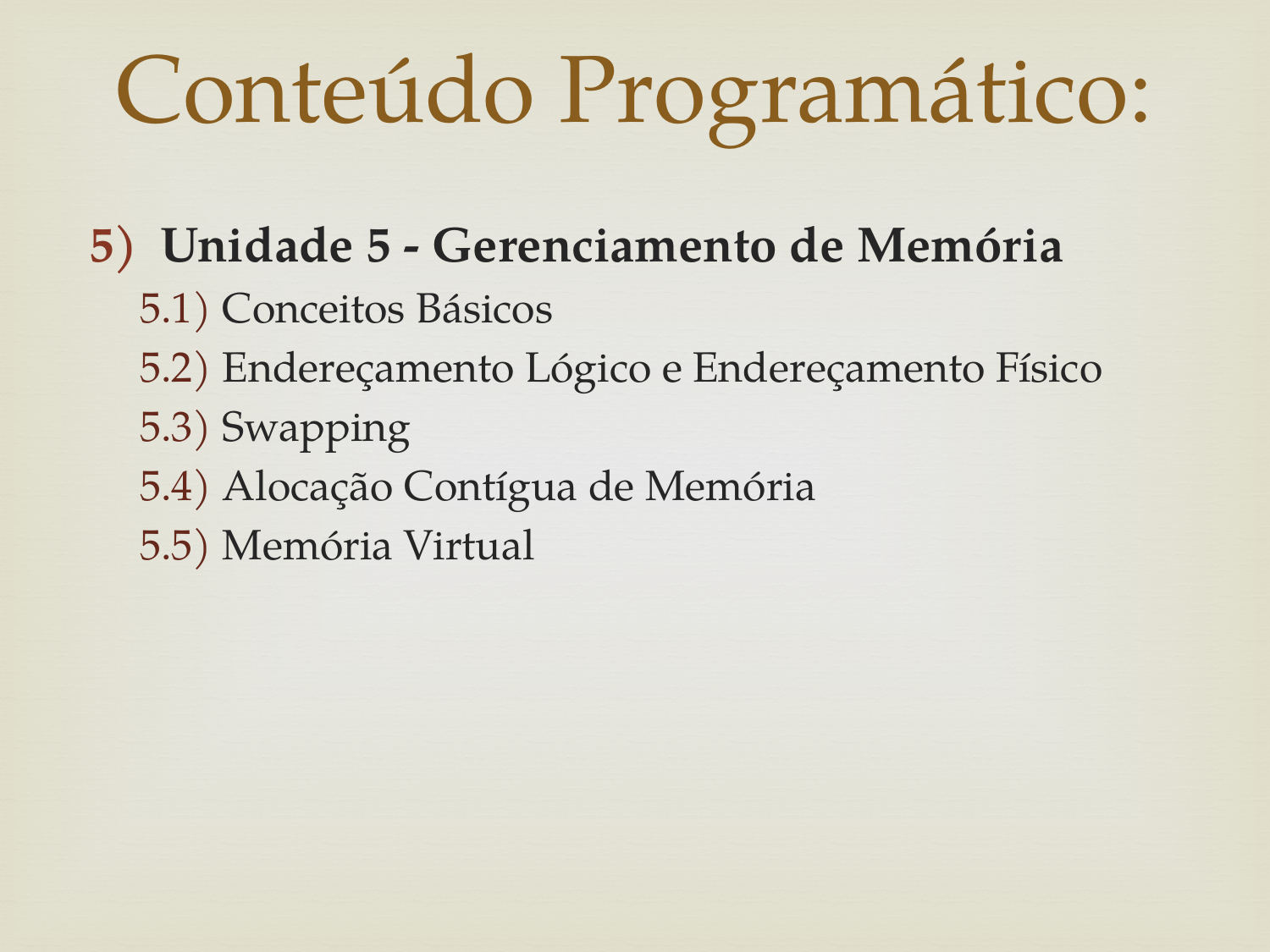

# Conteúdo Programático:
Unidade 5 - Gerenciamento de Memória
5.1) Conceitos Básicos
5.2) Endereçamento Lógico e Endereçamento Físico
5.3) Swapping
5.4) Alocação Contígua de Memória
5.5) Memória Virtual